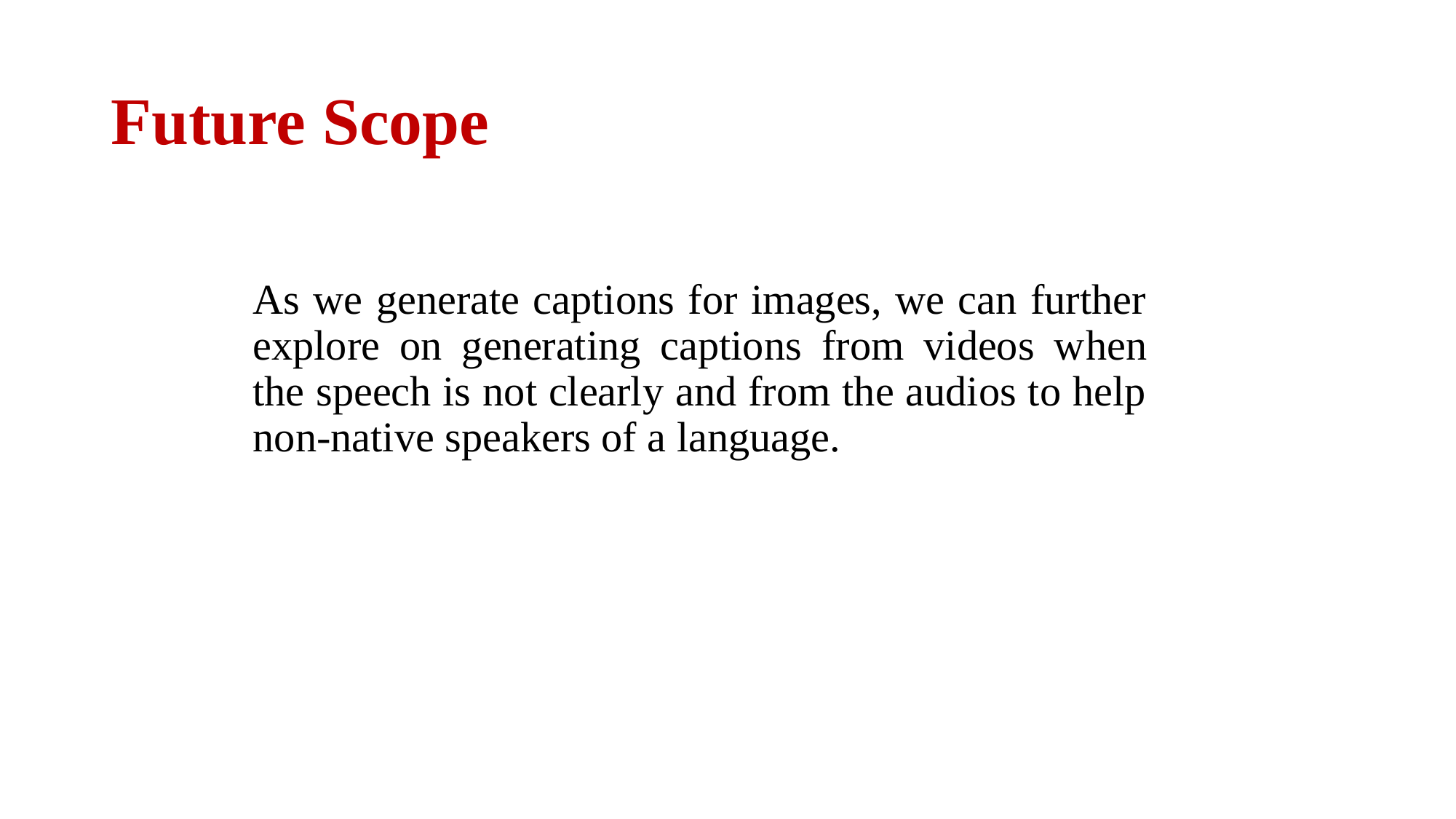

# Future Scope
As we generate captions for images, we can further explore on generating captions from videos when the speech is not clearly and from the audios to help non-native speakers of a language.